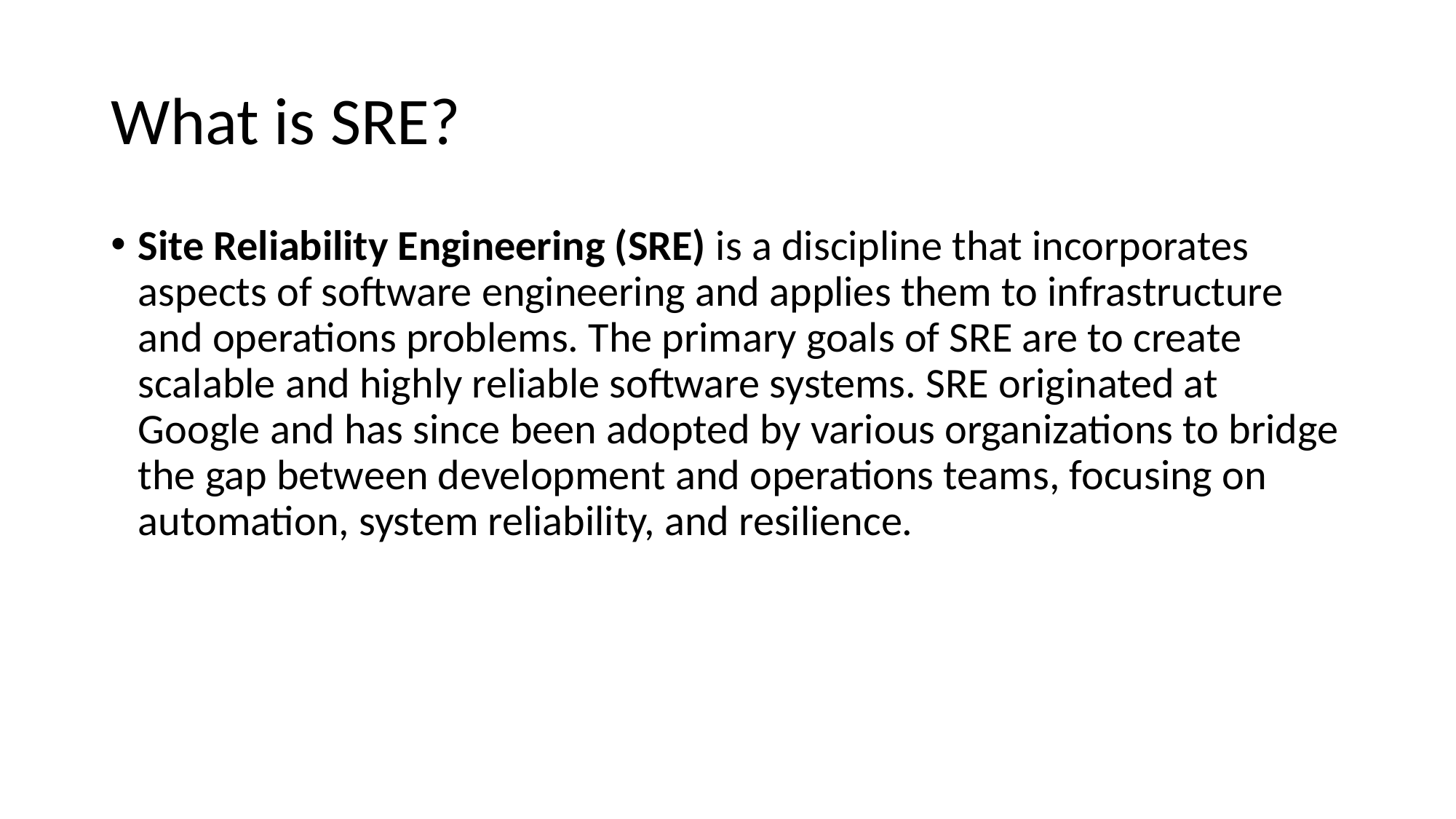

# What is SRE?
Site Reliability Engineering (SRE) is a discipline that incorporates aspects of software engineering and applies them to infrastructure and operations problems. The primary goals of SRE are to create scalable and highly reliable software systems. SRE originated at Google and has since been adopted by various organizations to bridge the gap between development and operations teams, focusing on automation, system reliability, and resilience.